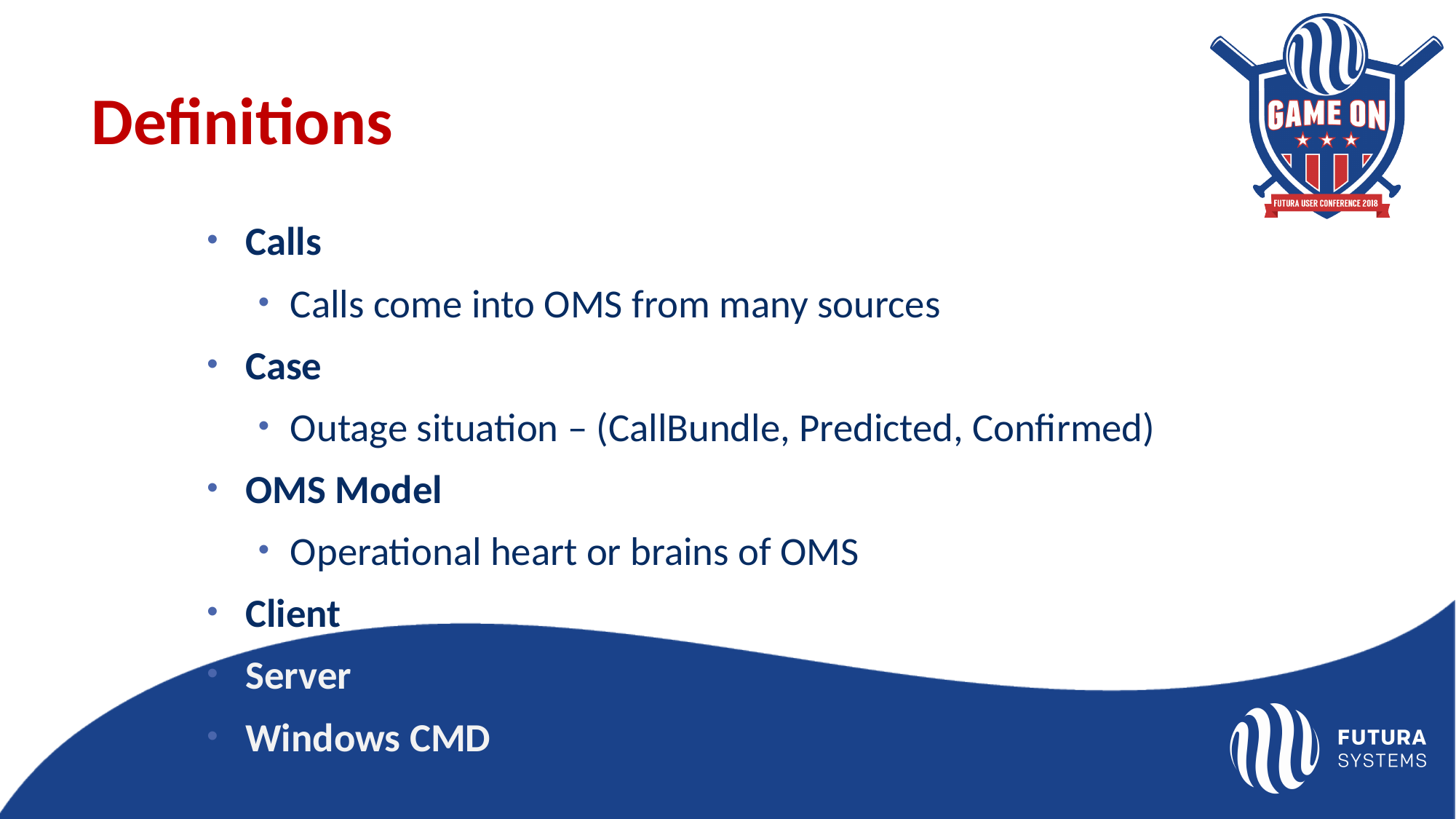

# Definitions
Calls
Calls come into OMS from many sources
Case
Outage situation – (CallBundle, Predicted, Confirmed)
OMS Model
Operational heart or brains of OMS
Client
Server
Windows CMD